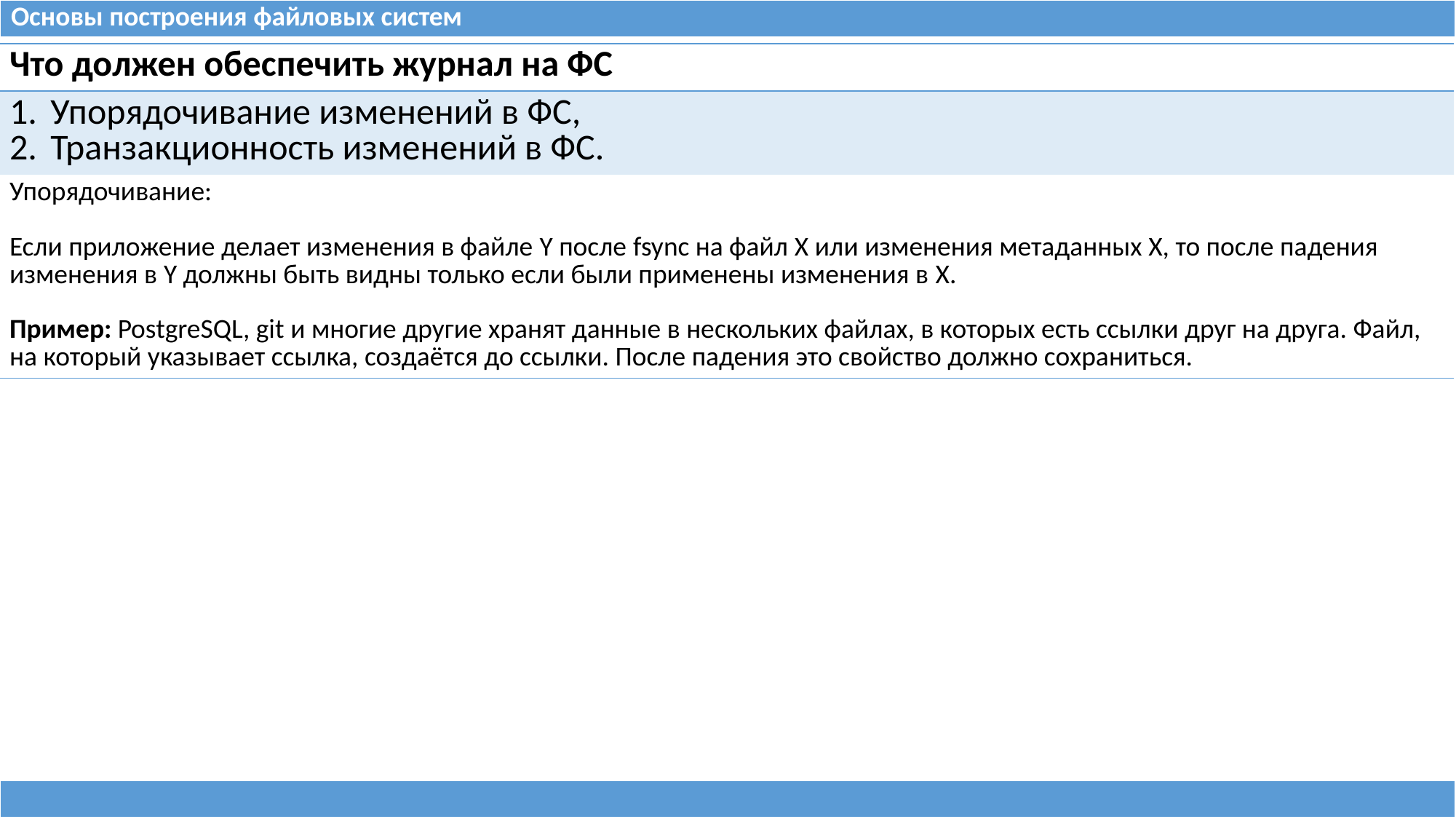

| Основы построения файловых систем |
| --- |
| Что должен обеспечить журнал на ФС |
| --- |
| Упорядочивание изменений в ФС, Транзакционность изменений в ФС. |
| Упорядочивание: Если приложение делает изменения в файле Y после fsync на файл X или изменения метаданных X, то после падения изменения в Y должны быть видны только если были применены изменения в X. Пример: PostgreSQL, git и многие другие хранят данные в нескольких файлах, в которых есть ссылки друг на друга. Файл, на который указывает ссылка, создаётся до ссылки. После падения это свойство должно сохраниться. |
|  |
| --- |